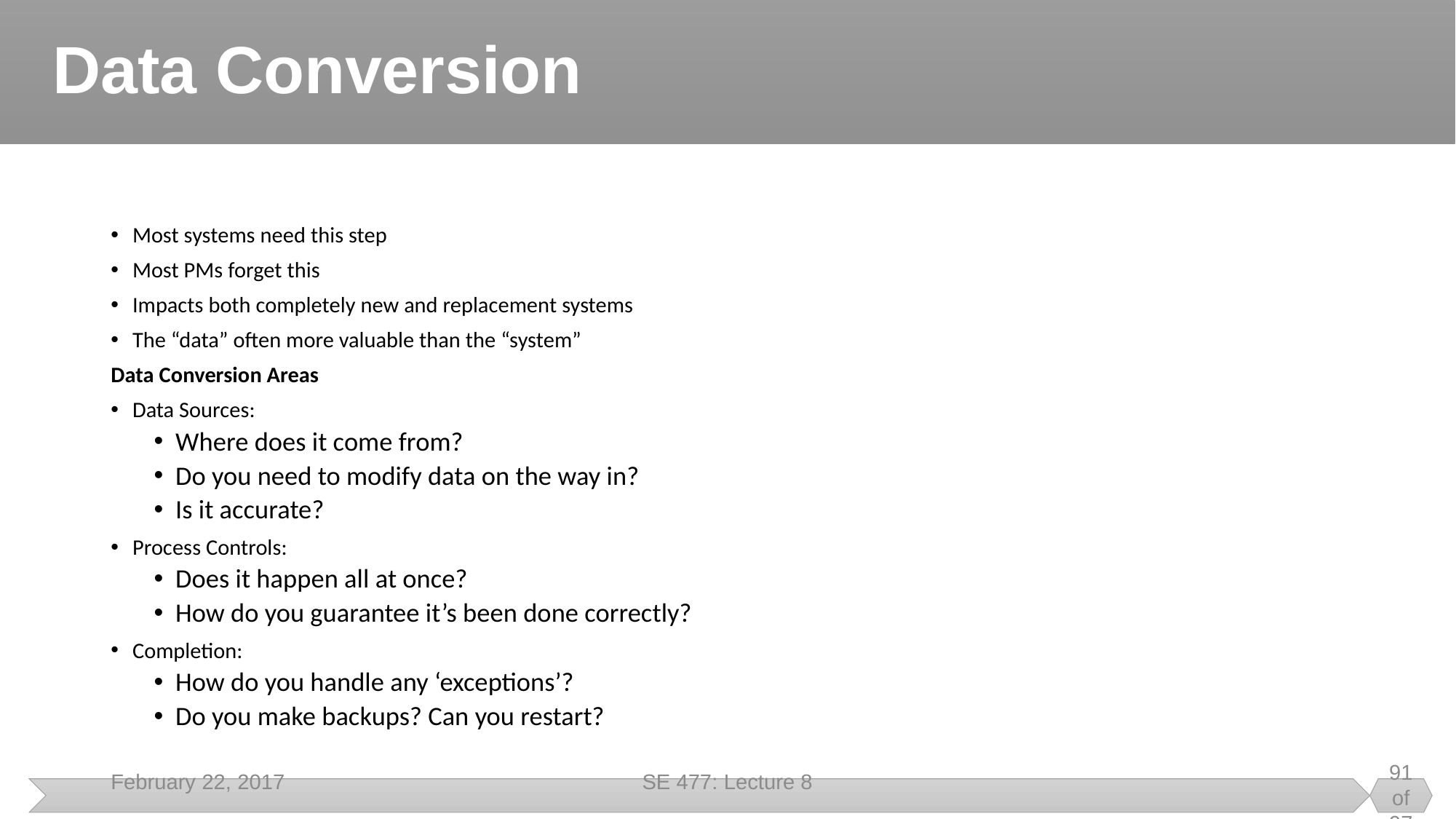

# Data Conversion
Most systems need this step
Most PMs forget this
Impacts both completely new and replacement systems
The “data” often more valuable than the “system”
Data Conversion Areas
Data Sources:
Where does it come from?
Do you need to modify data on the way in?
Is it accurate?
Process Controls:
Does it happen all at once?
How do you guarantee it’s been done correctly?
Completion:
How do you handle any ‘exceptions’?
Do you make backups? Can you restart?
February 22, 2017
SE 477: Lecture 8
91 of 97